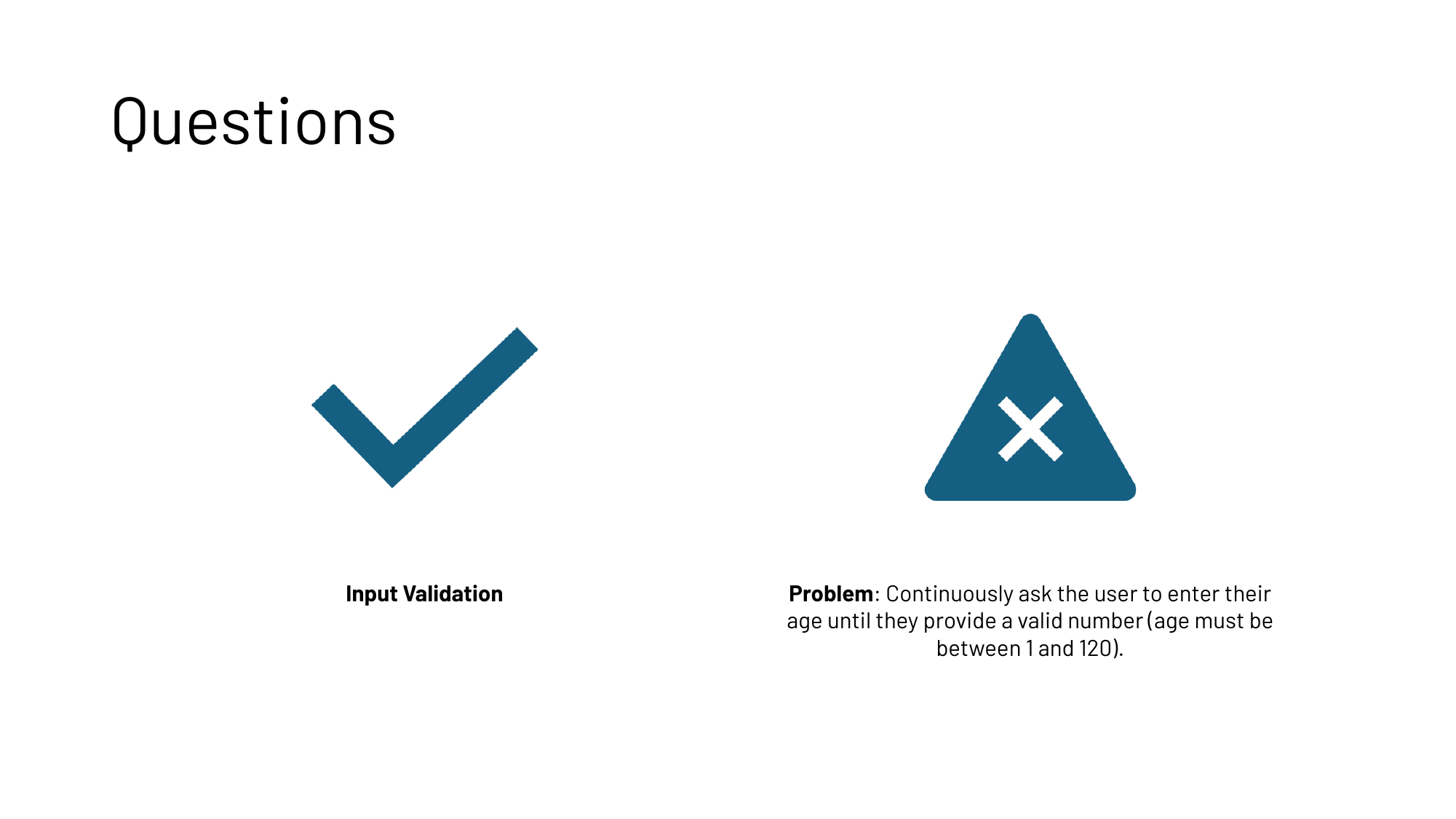

# Questions
Input Validation
Problem: Continuously ask the user to enter their age until they provide a valid number (age must be between 1 and 120).